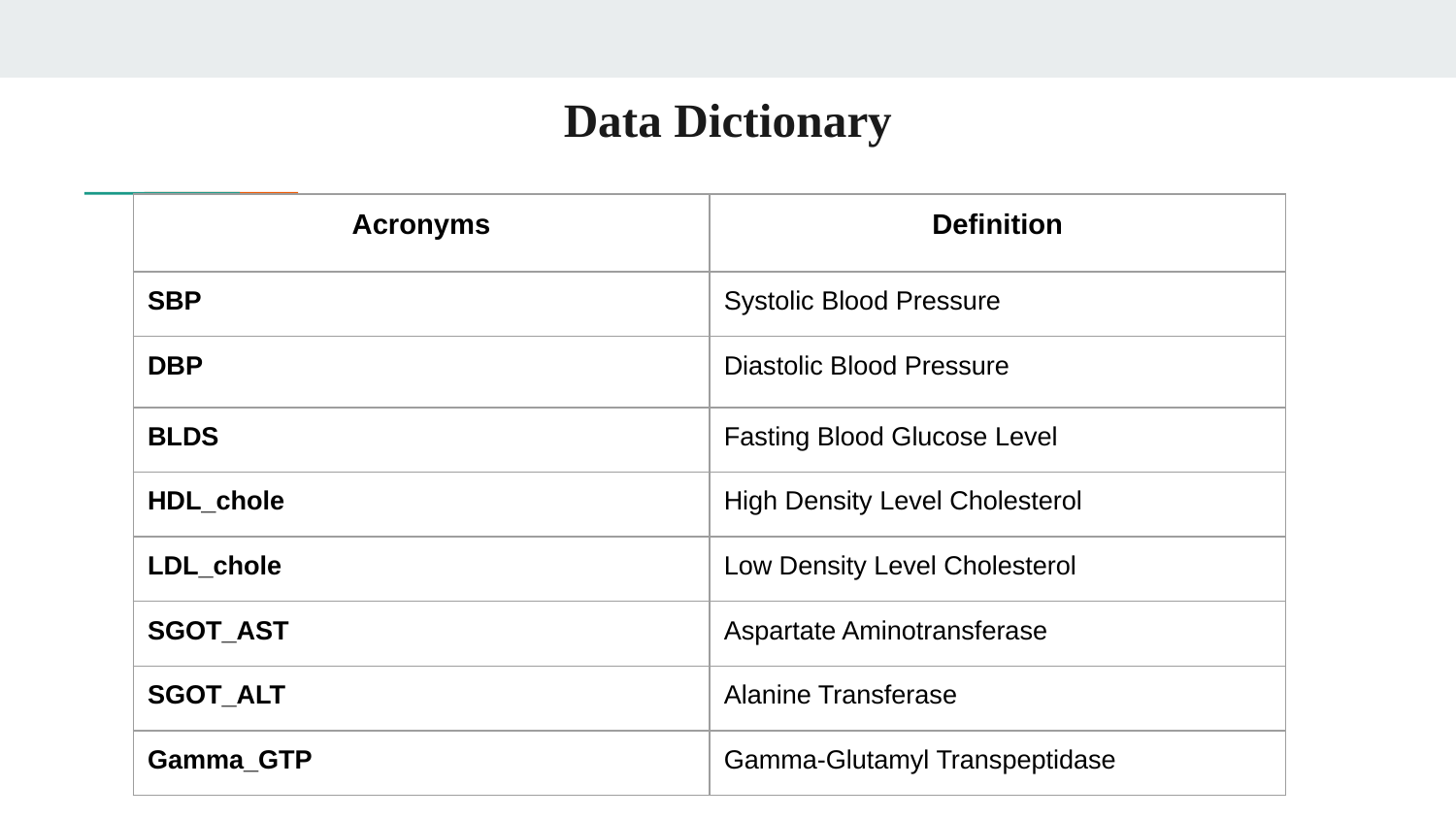

# Data Dictionary
| Acronyms | Definition |
| --- | --- |
| SBP | Systolic Blood Pressure |
| DBP | Diastolic Blood Pressure |
| BLDS | Fasting Blood Glucose Level |
| HDL\_chole | High Density Level Cholesterol |
| LDL\_chole | Low Density Level Cholesterol |
| SGOT\_AST | Aspartate Aminotransferase |
| SGOT\_ALT | Alanine Transferase |
| Gamma\_GTP | Gamma-Glutamyl Transpeptidase |